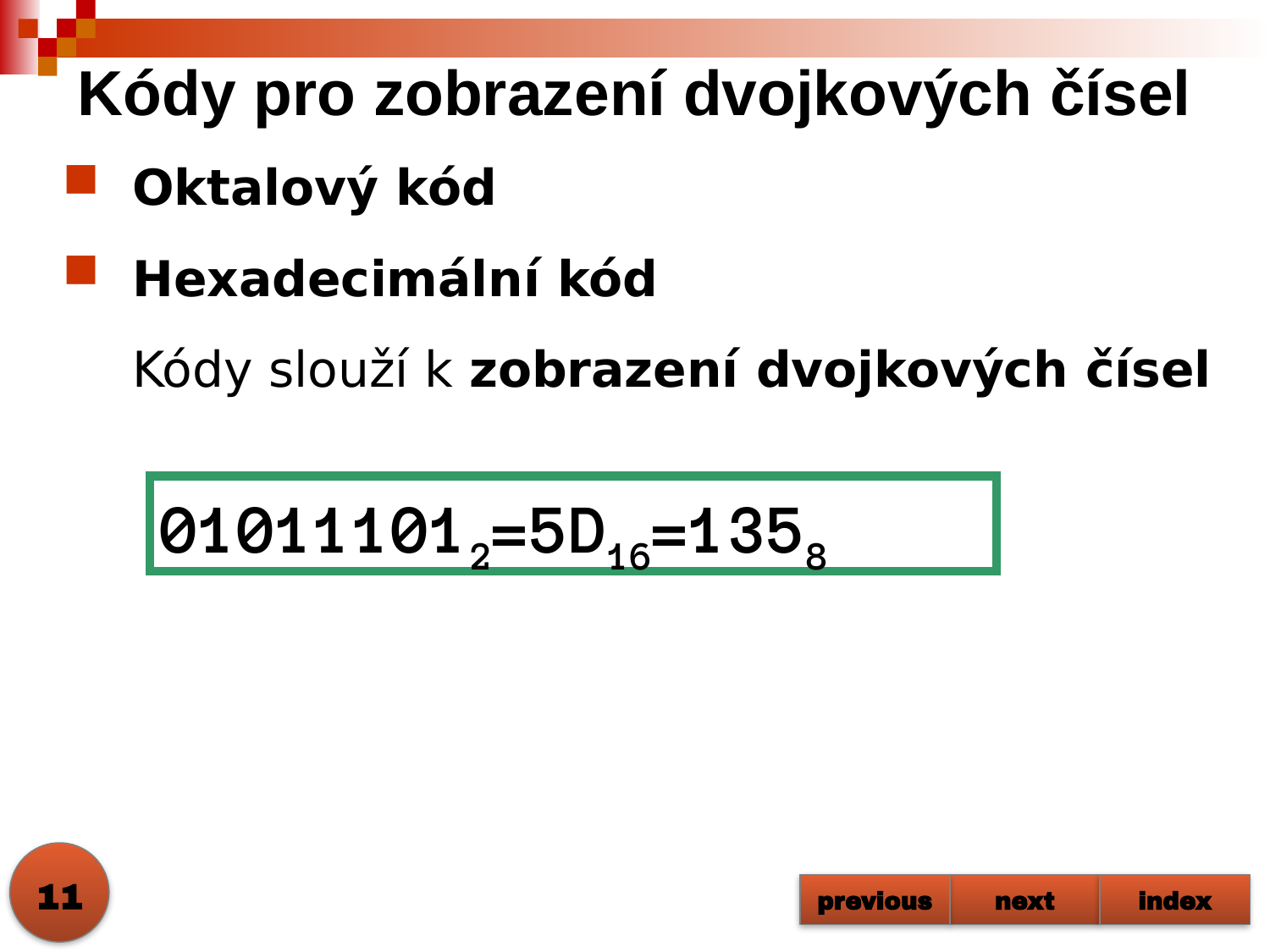

# Kódy pro zobrazení dvojkových čísel
Oktalový kód
Hexadecimální kód
Kódy slouží k zobrazení dvojkových čísel
010111012=5D16=1358

11
previous
next
index